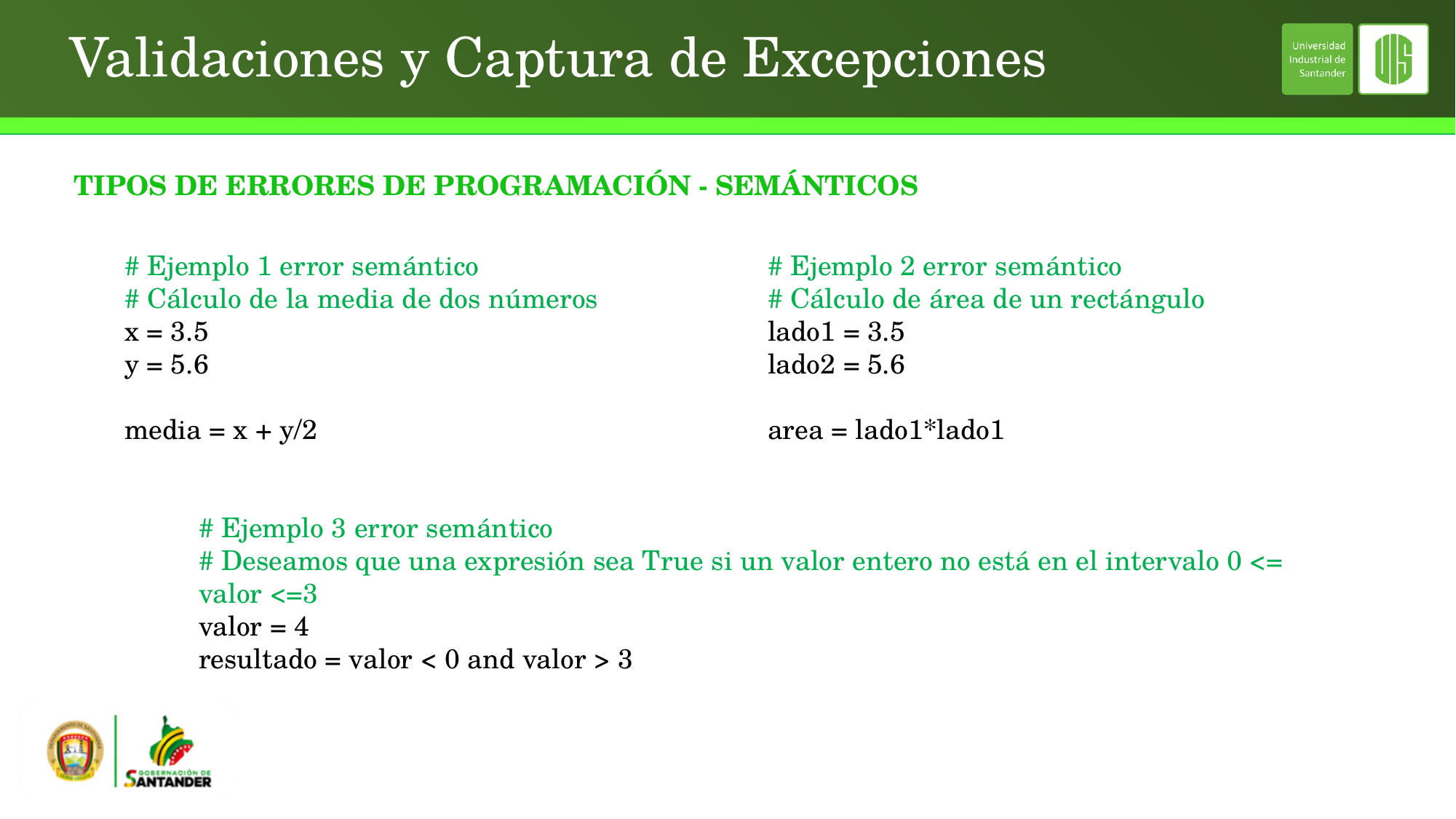

# Validaciones y Captura de Excepciones
TIPOS DE ERRORES DE PROGRAMACIÓN - SEMÁNTICOS
# Ejemplo 1 error semántico
# Cálculo de la media de dos números
x = 3.5
y = 5.6

media = x + y/2
# Ejemplo 2 error semántico
# Cálculo de área de un rectángulo
lado1 = 3.5
lado2 = 5.6

area = lado1*lado1
# Ejemplo 3 error semántico
# Deseamos que una expresión sea True si un valor entero no está en el intervalo 0 <= valor <=3
valor = 4
resultado = valor < 0 and valor > 3